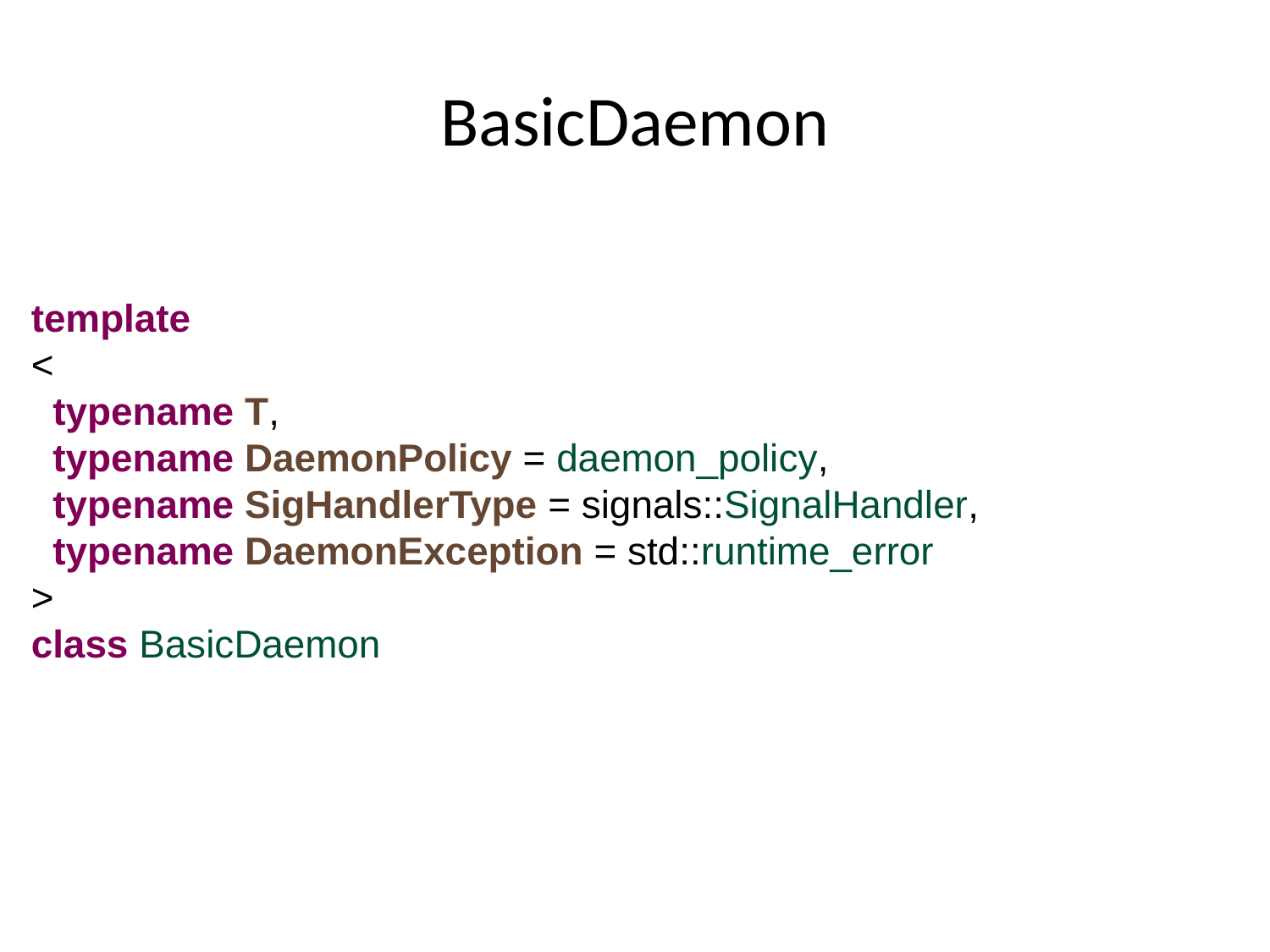

BasicDaemon
template
<
  typename T,
  typename DaemonPolicy = daemon_policy,
  typename SigHandlerType = signals::SignalHandler,
  typename DaemonException = std::runtime_error
>
class BasicDaemon